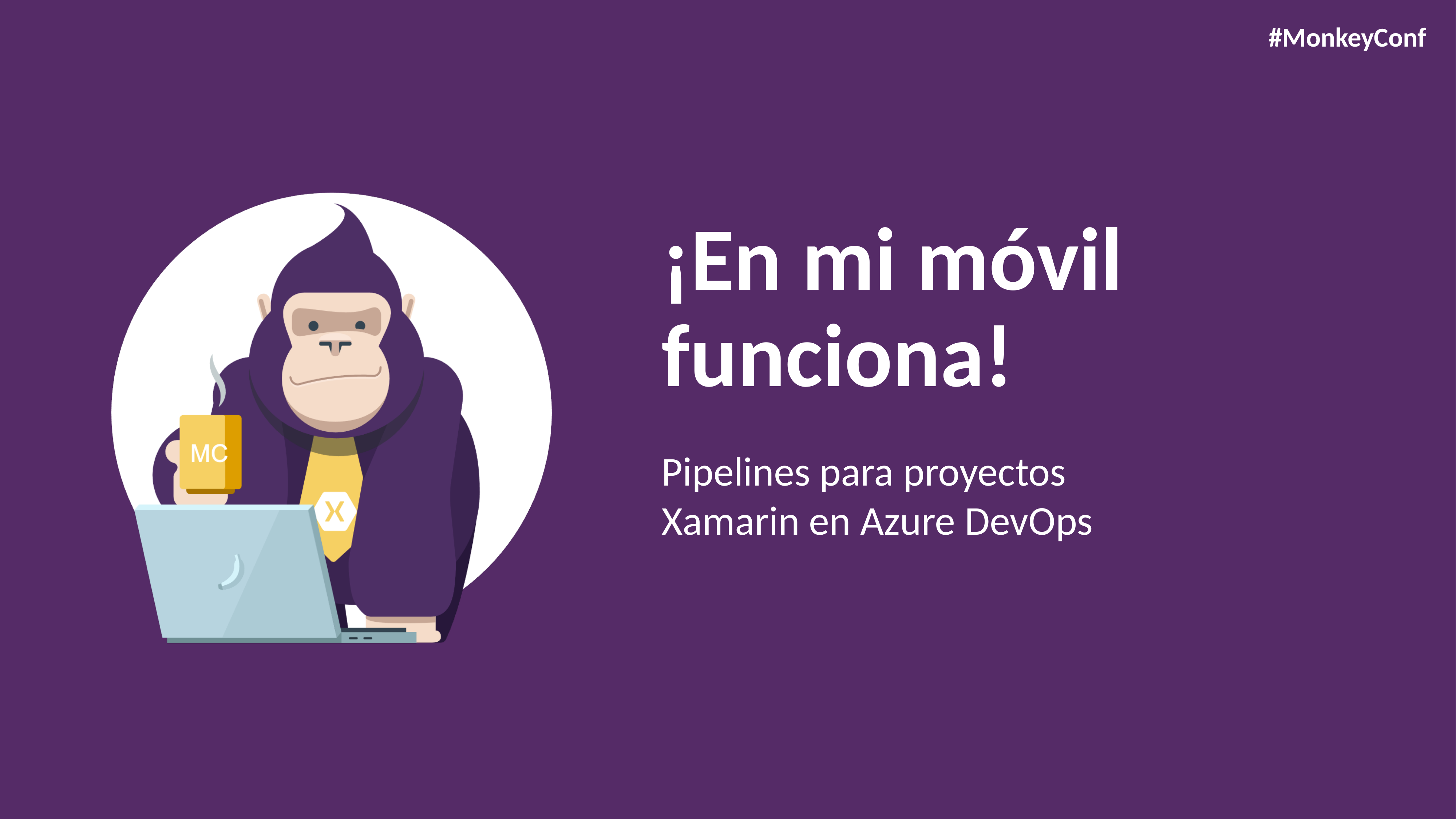

# ¡En mi móvil funciona!
Pipelines para proyectos Xamarin en Azure DevOps